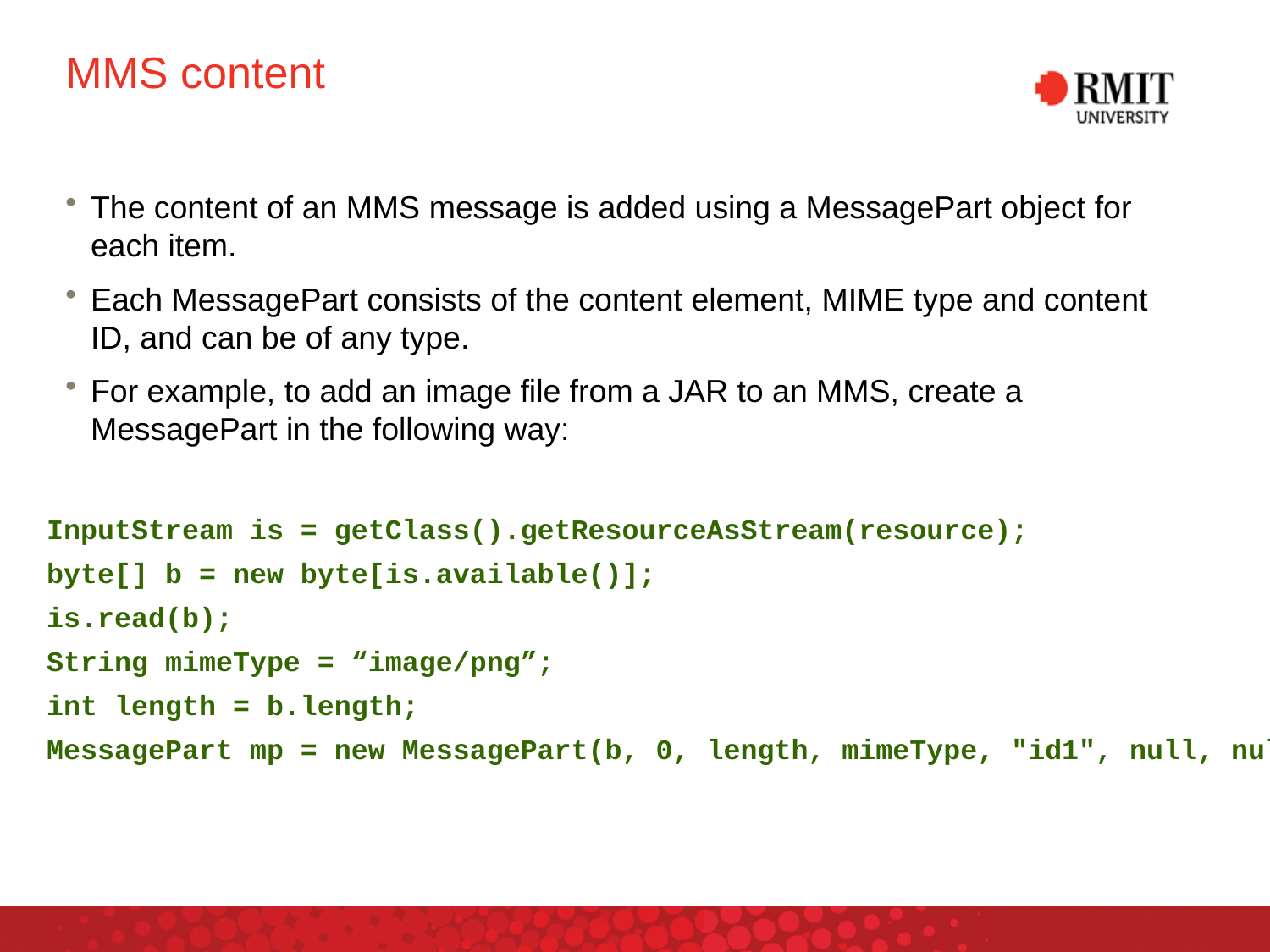

# MMS content
The content of an MMS message is added using a MessagePart object for each item.
Each MessagePart consists of the content element, MIME type and content ID, and can be of any type.
For example, to add an image file from a JAR to an MMS, create a MessagePart in the following way:
InputStream is = getClass().getResourceAsStream(resource);
byte[] b = new byte[is.available()];
is.read(b);
String mimeType = “image/png”;
int length = b.length;
MessagePart mp = new MessagePart(b, 0, length, mimeType, "id1", null, null));